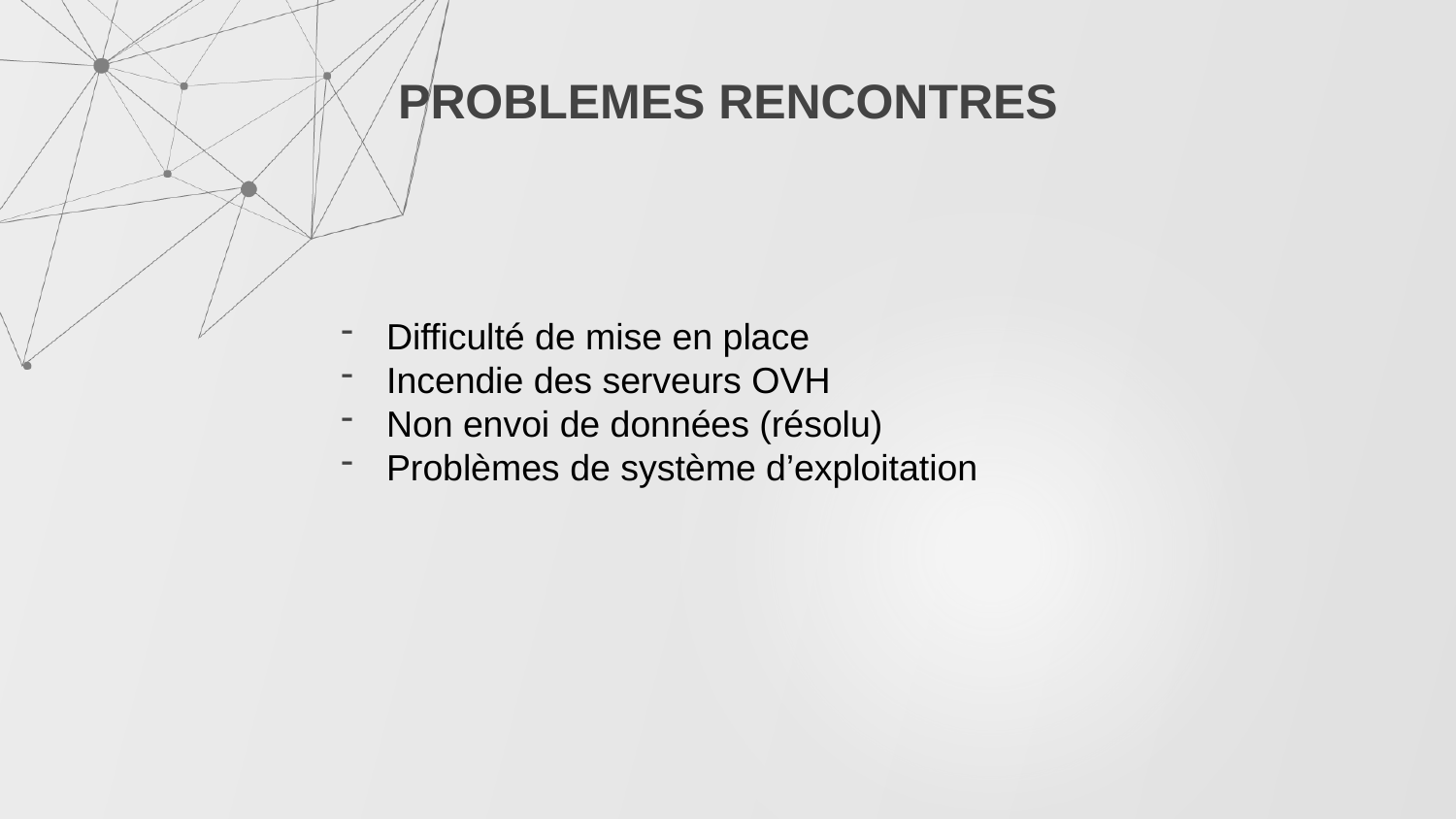

PROBLEMES RENCONTRES
Difficulté de mise en place
Incendie des serveurs OVH
Non envoi de données (résolu)
Problèmes de système d’exploitation